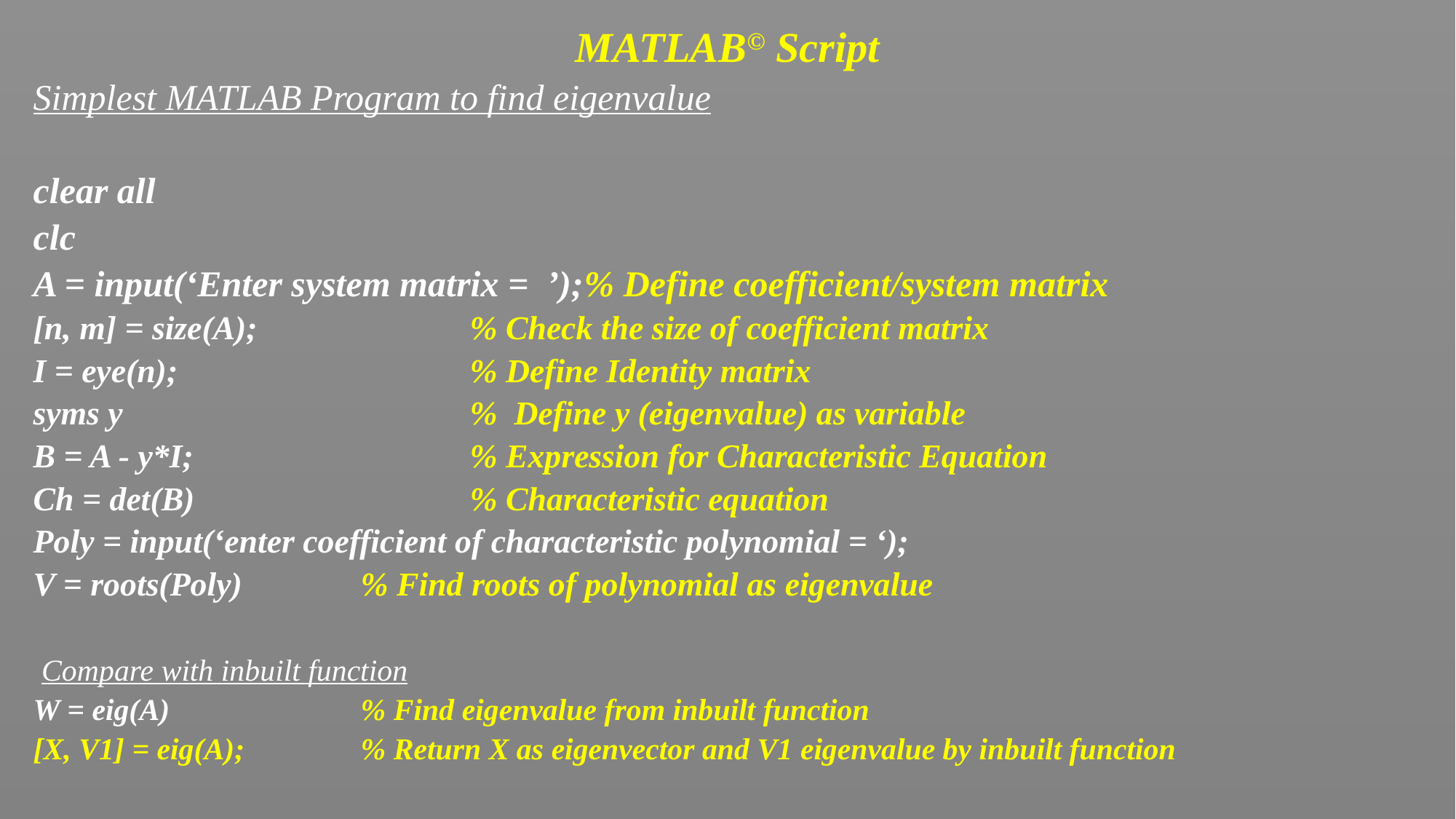

# MATLAB© Script
Simplest MATLAB Program to find eigenvalue

clear all
clc
A = input(‘Enter system matrix =  ’);% Define coefficient/system matrix
[n, m] = size(A);		% Check the size of coefficient matrix
I = eye(n);			% Define Identity matrix
syms y				%  Define y (eigenvalue) as variable
B = A - y*I;			% Expression for Characteristic Equation
Ch = det(B) 			% Characteristic equation
Poly = input(‘enter coefficient of characteristic polynomial = ‘);
V = roots(Poly) 		% Find roots of polynomial as eigenvalue

 Compare with inbuilt function
W = eig(A) 		% Find eigenvalue from inbuilt function
[X, V1] = eig(A);		% Return X as eigenvector and V1 eigenvalue by inbuilt function